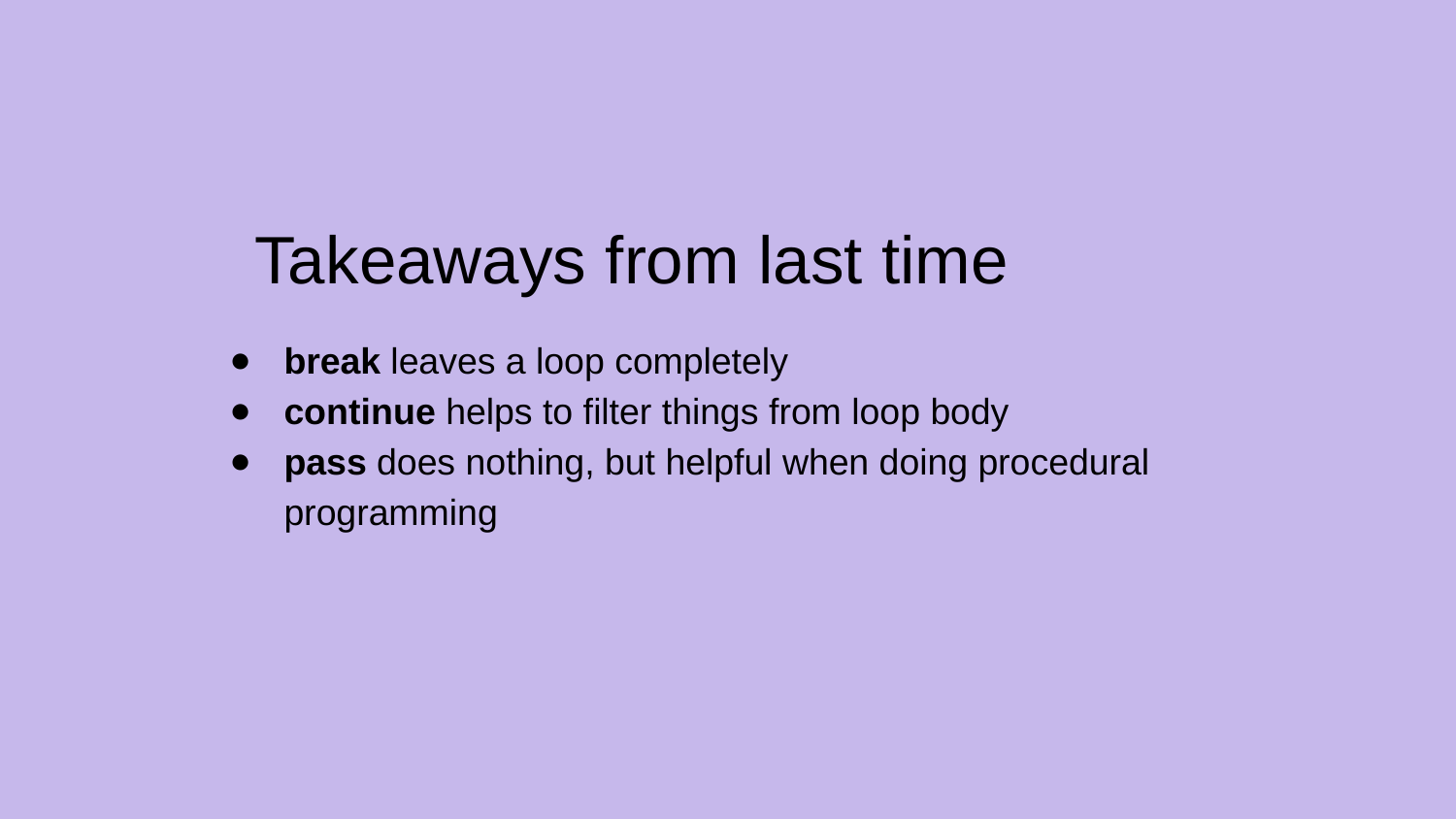

# Takeaways from last time
break leaves a loop completely
continue helps to filter things from loop body
pass does nothing, but helpful when doing procedural programming